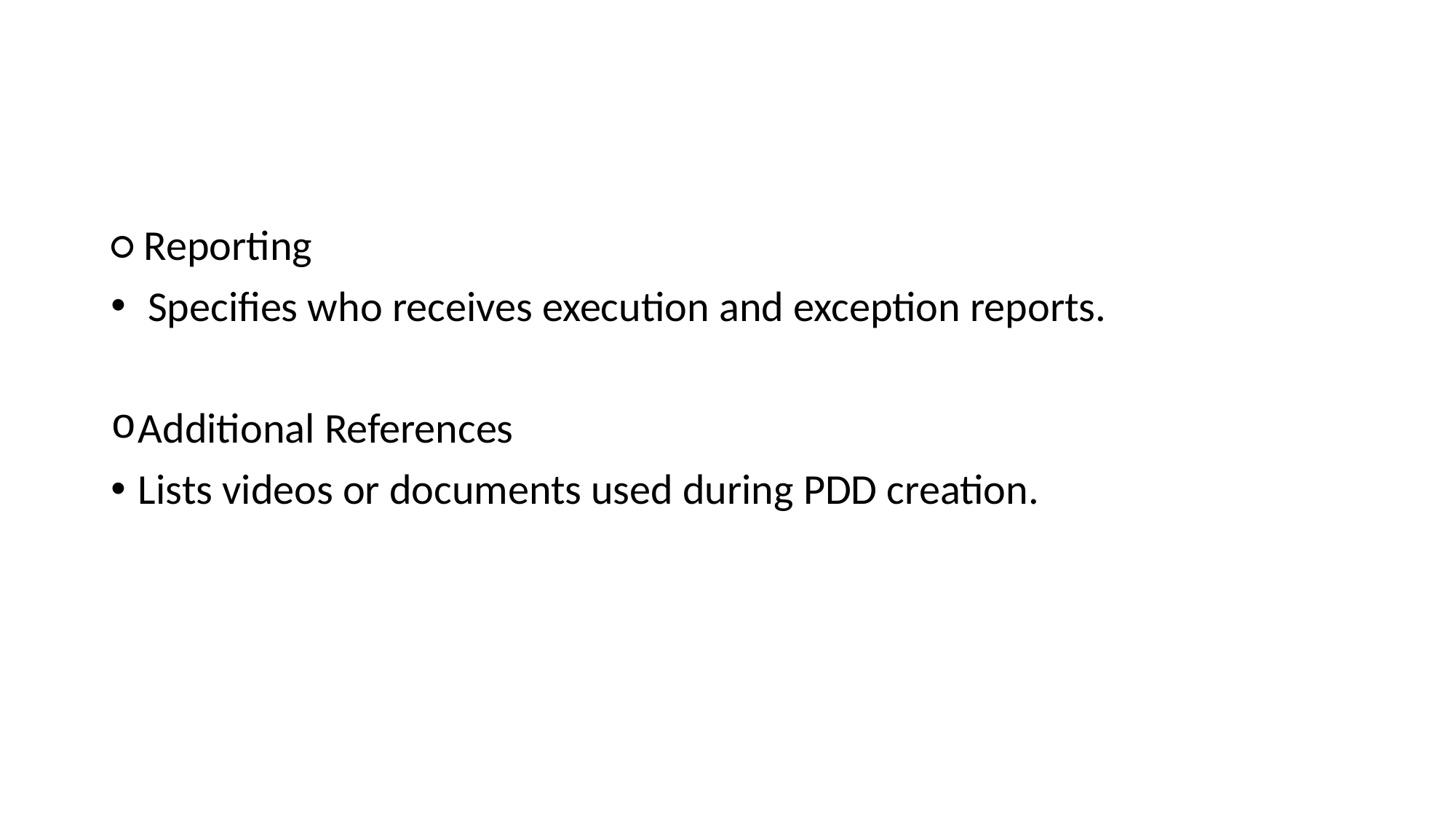

#
○ Reporting
 Specifies who receives execution and exception reports.

Additional References
Lists videos or documents used during PDD creation.